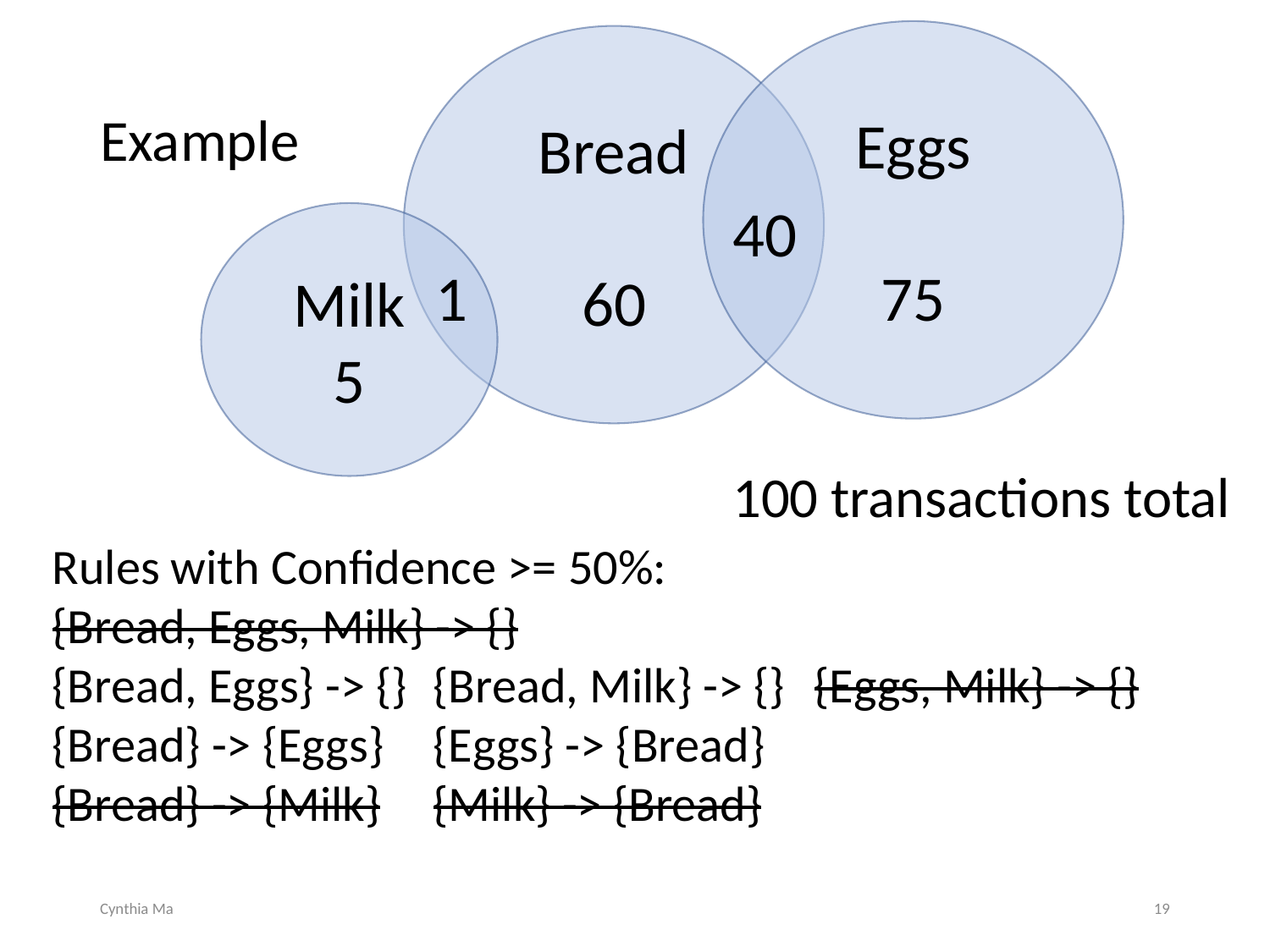

Eggs

75
Bread

60
# Example
40
Milk
5
1
100 transactions total
Rules with Confidence >= 50%:
{Bread, Eggs, Milk} -> {}
{Bread, Eggs} -> {}	{Bread, Milk} -> {}	{Eggs, Milk} -> {}
{Bread} -> {Eggs}	{Eggs} -> {Bread}
{Bread} -> {Milk}	{Milk} -> {Bread}
Cynthia Ma
19